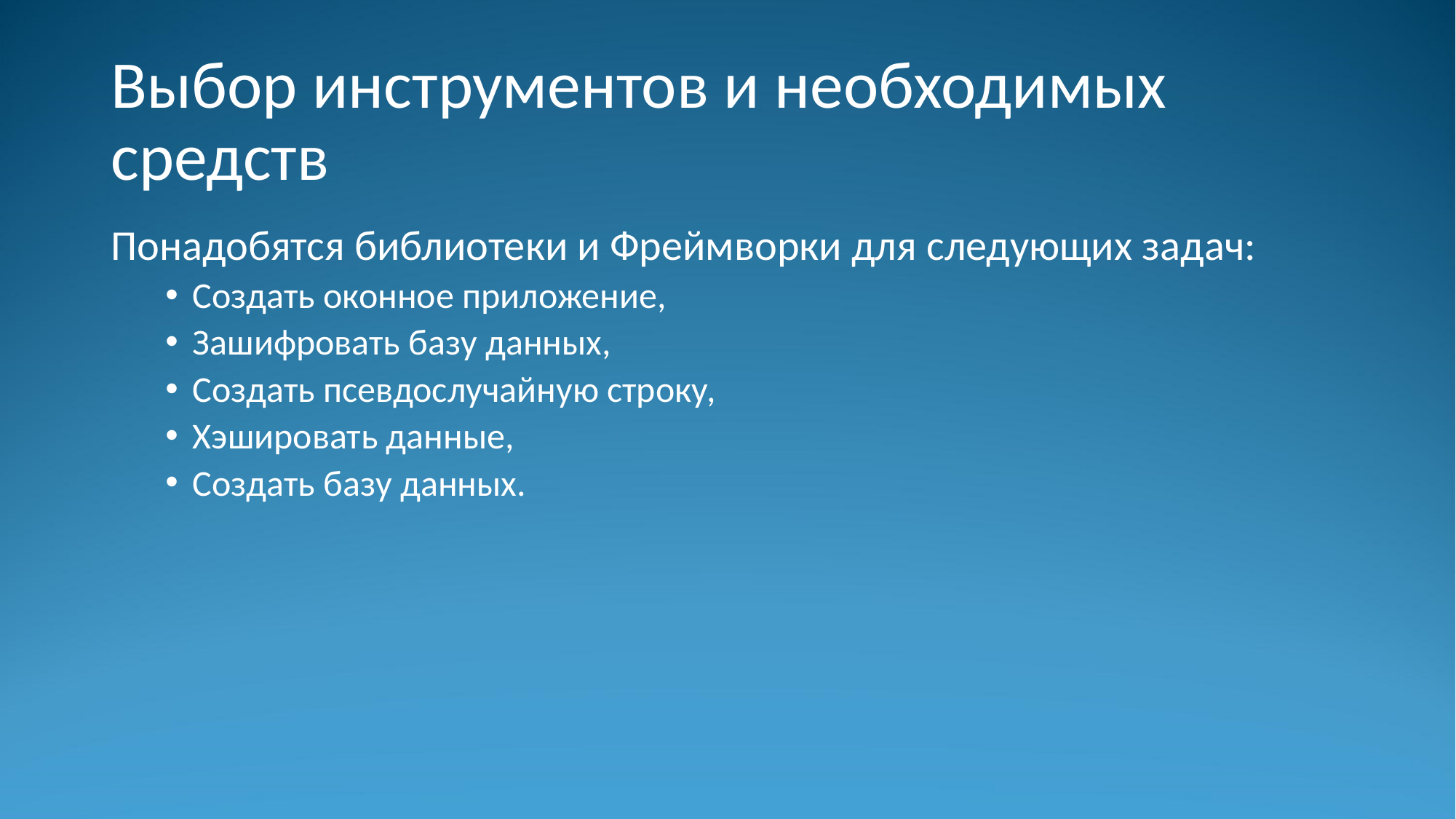

# Выбор инструментов и необходимых средств
Понадобятся библиотеки и Фреймворки для следующих задач:
Создать оконное приложение,
Зашифровать базу данных,
Создать псевдослучайную строку,
Хэшировать данные,
Создать базу данных.